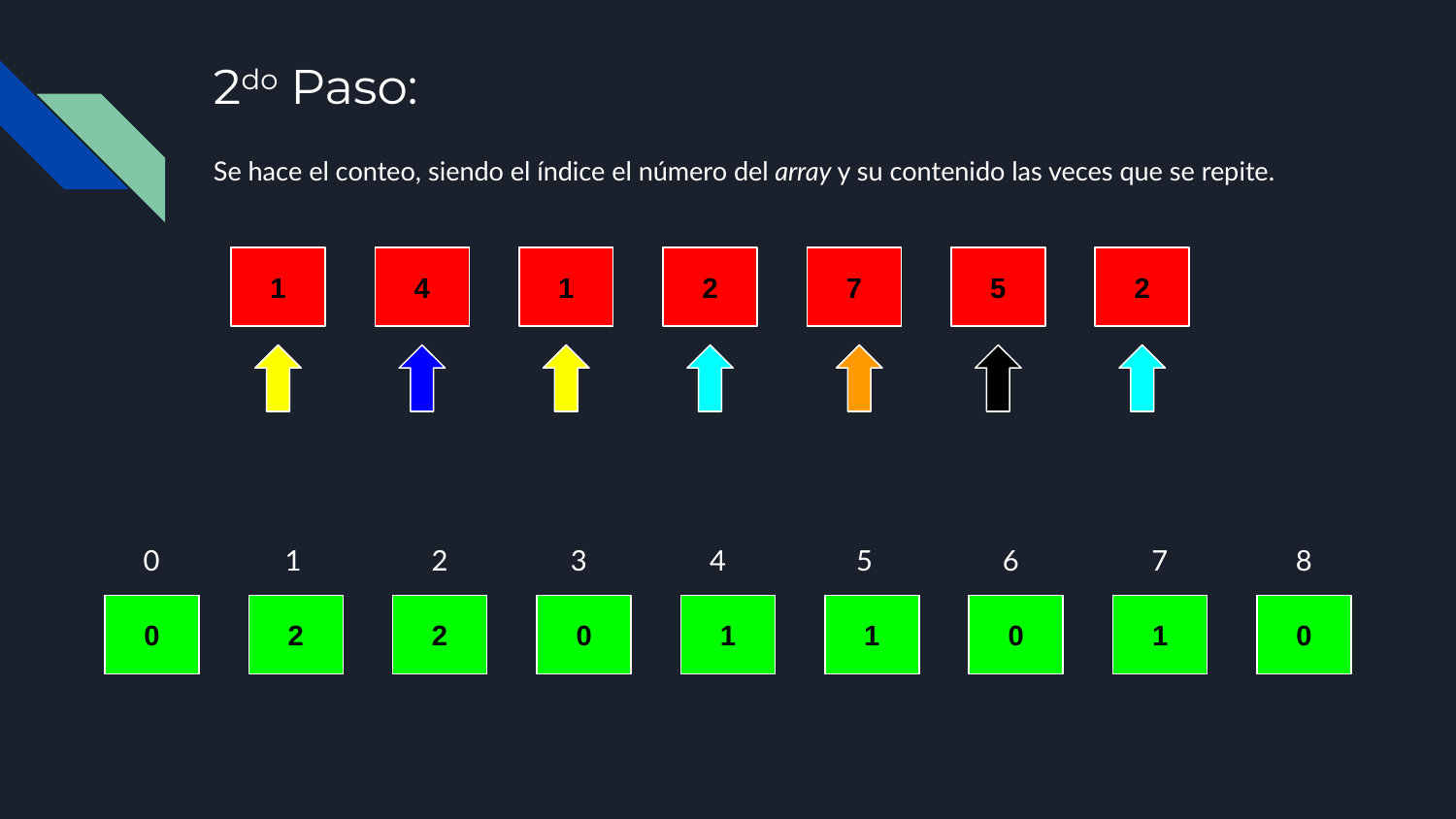

# 2do Paso:
Se hace el conteo, siendo el índice el número del array y su contenido las veces que se repite.
1
4
1
2
7
5
2

0
1
2
3
4
5
6
7
8
0
2
2
0
1
1
0
1
0